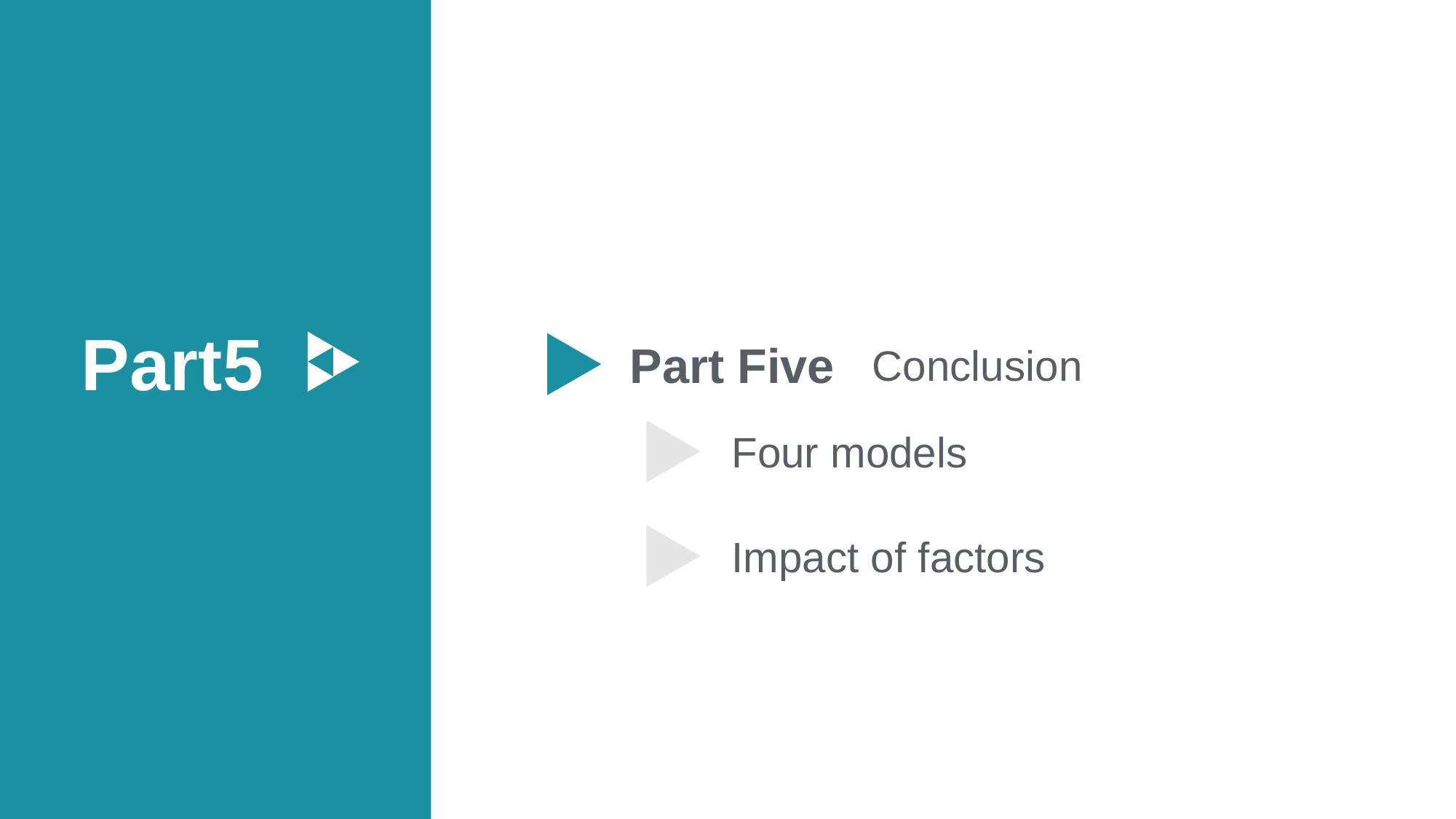

Part5
Part Five
Conclusion

Four models

Impact of factors